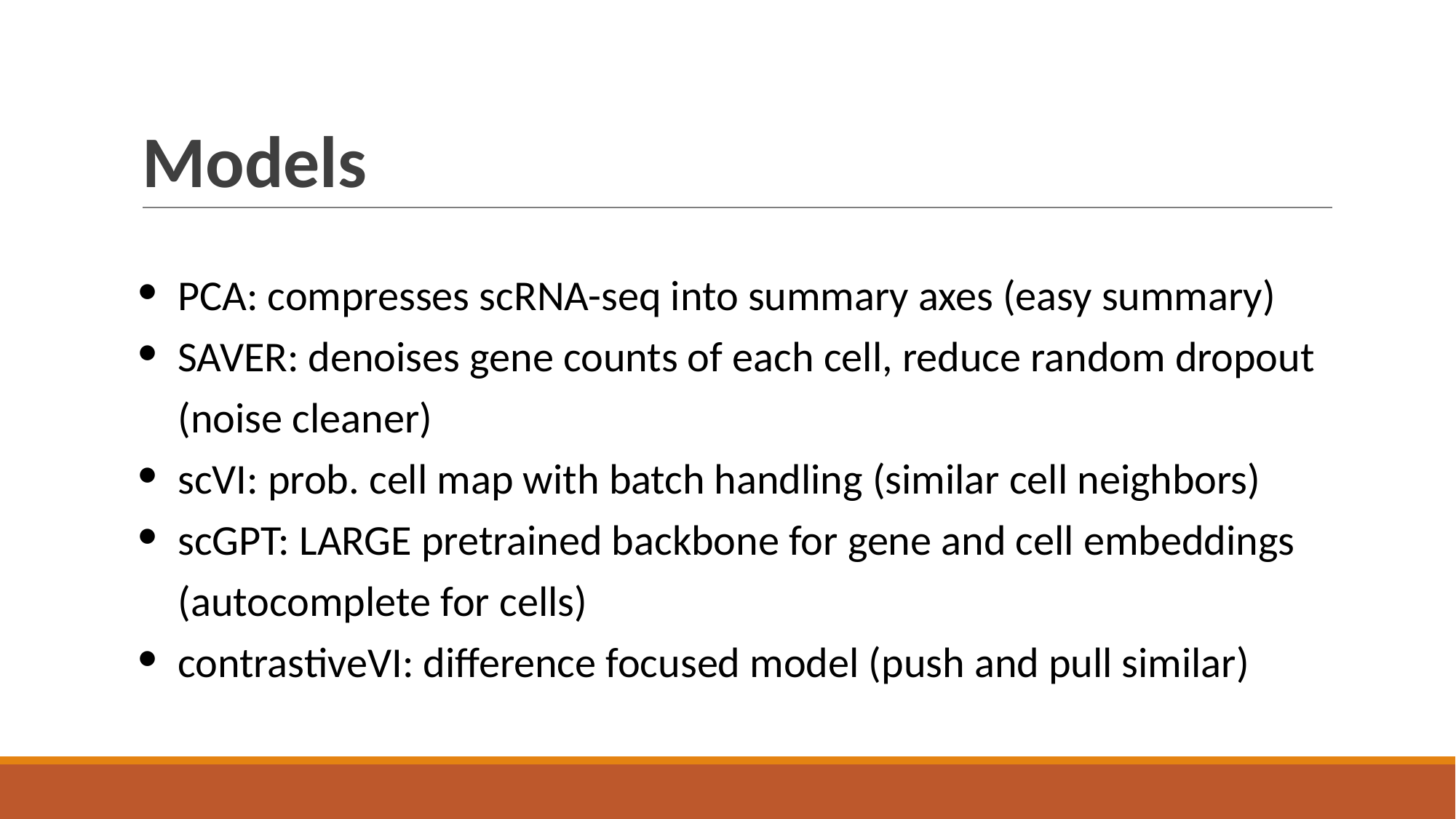

# Models
PCA: compresses scRNA-seq into summary axes (easy summary)
SAVER: denoises gene counts of each cell, reduce random dropout (noise cleaner)
scVI: prob. cell map with batch handling (similar cell neighbors)
scGPT: LARGE pretrained backbone for gene and cell embeddings  (autocomplete for cells)
contrastiveVI: difference focused model (push and pull similar)